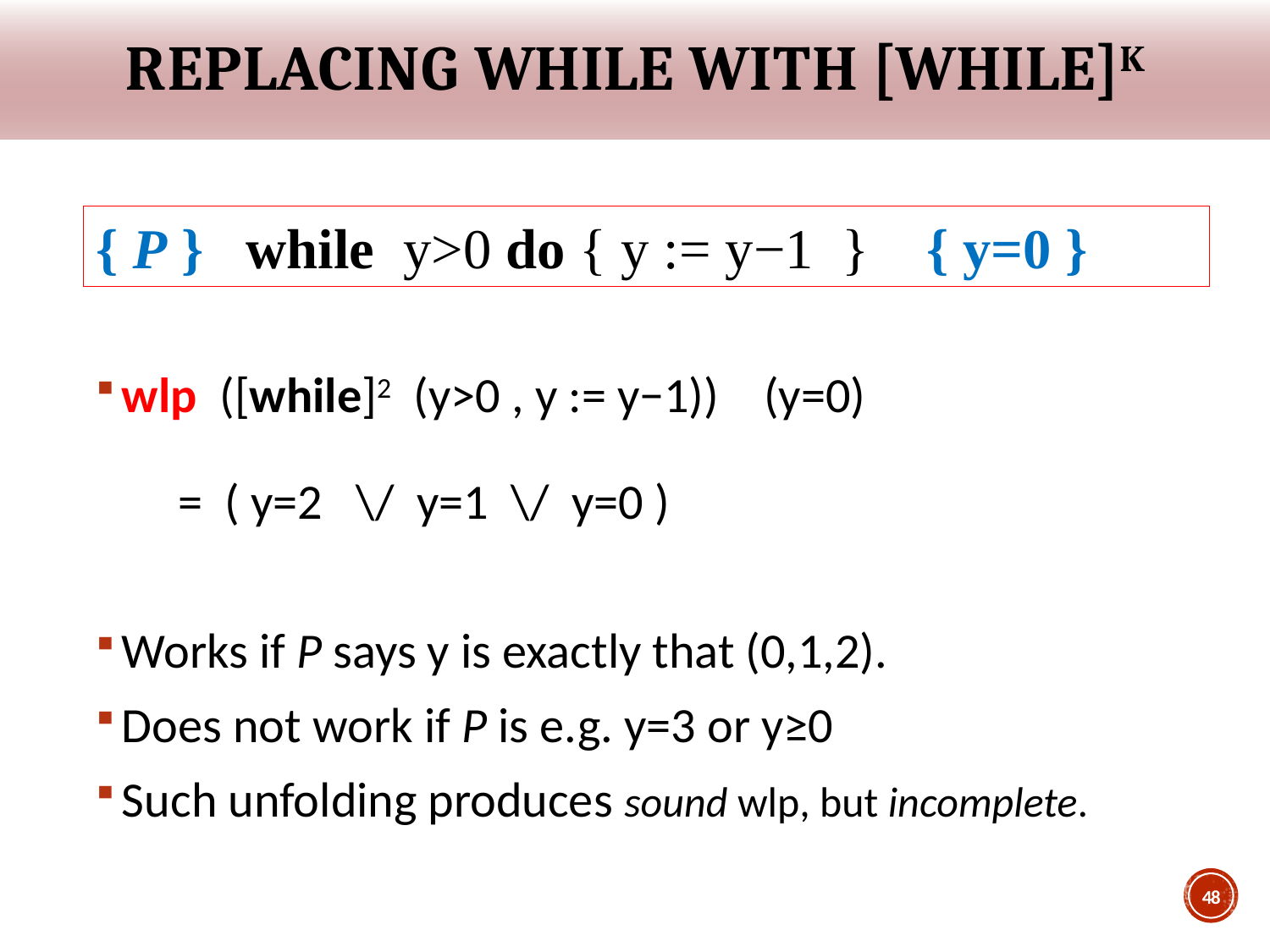

# Replacing while with [while]k
{ P }   while  y>0 do { y := y−1  }    { y=0 }
wlp  ([while]2  (y>0 , y := y−1))    (y=0)
     =  ( y=2   \/  y=1  \/  y=0 )

Works if P says y is exactly that (0,1,2).
Does not work if P is e.g. y=3 or y≥0
Such unfolding produces sound wlp, but incomplete.
48